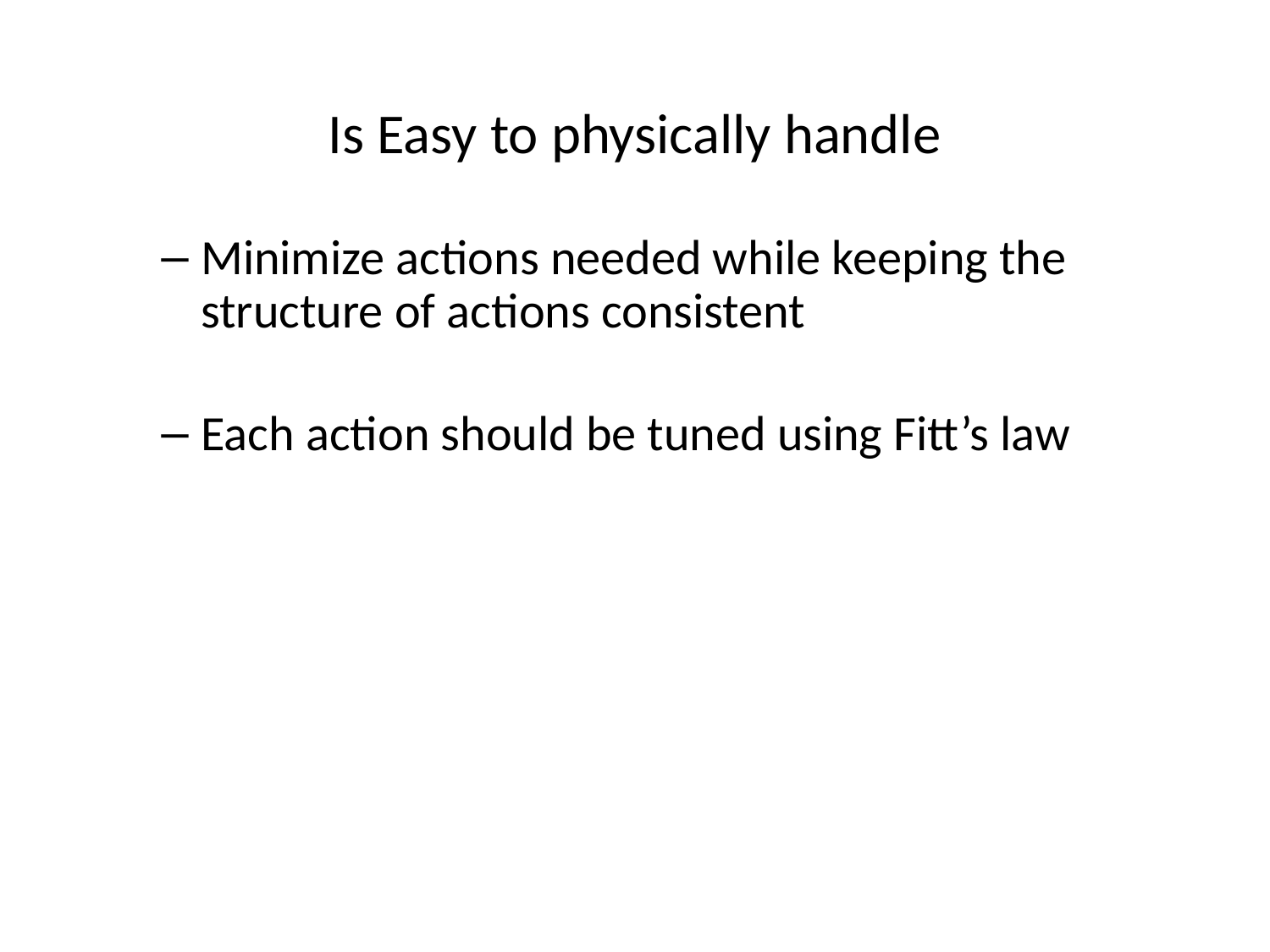

Is Easy to physically handle
Minimize actions needed while keeping the structure of actions consistent
Each action should be tuned using Fitt’s law